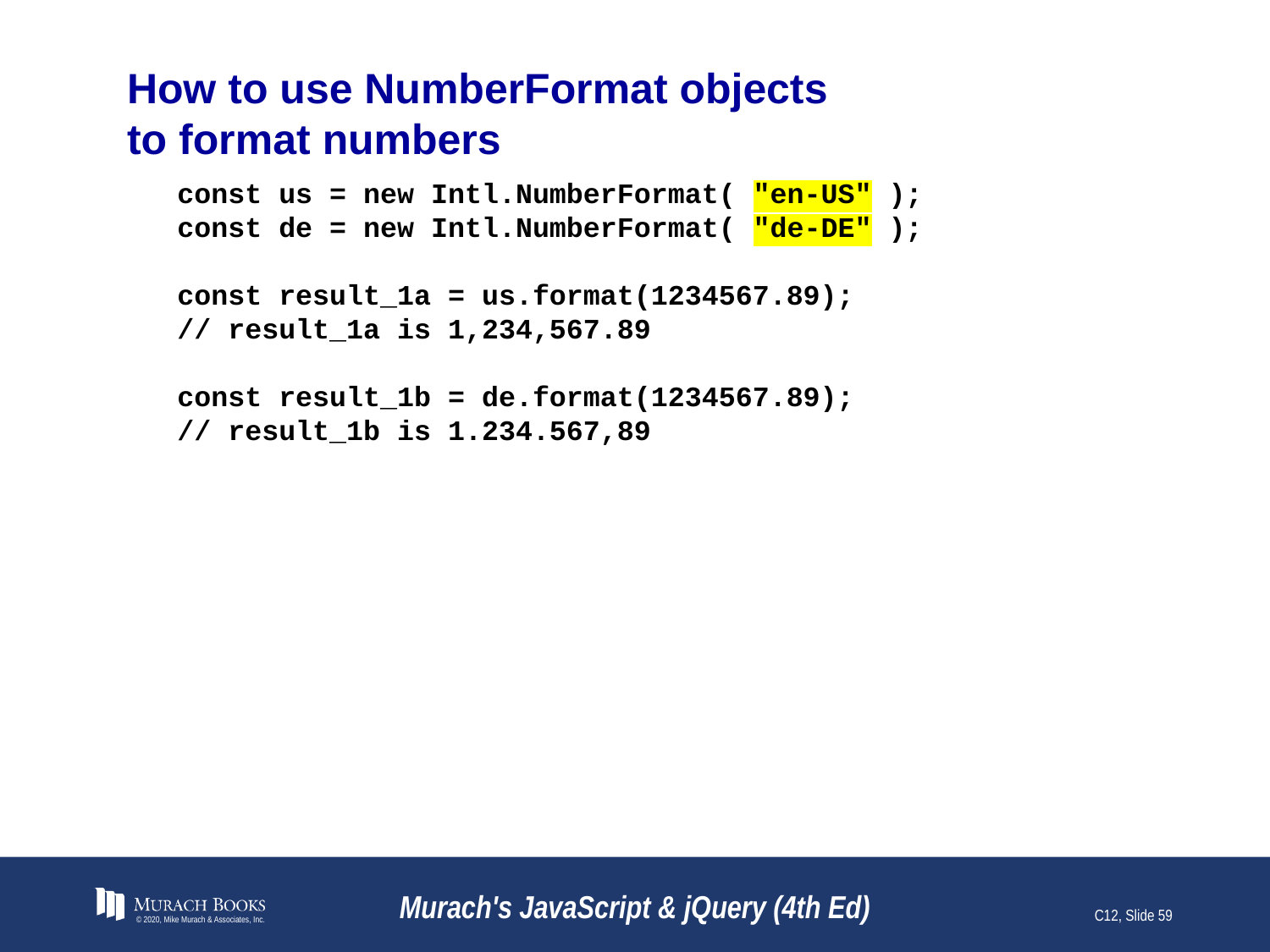

# How to use NumberFormat objects to format numbers
const us = new Intl.NumberFormat( "en-US" );
const de = new Intl.NumberFormat( "de-DE" );

const result_1a = us.format(1234567.89);
// result_1a is 1,234,567.89

const result_1b = de.format(1234567.89);
// result_1b is 1.234.567,89

© 2020, Mike Murach & Associates, Inc.
Murach's JavaScript & jQuery (4th Ed)

C12, Slide 59